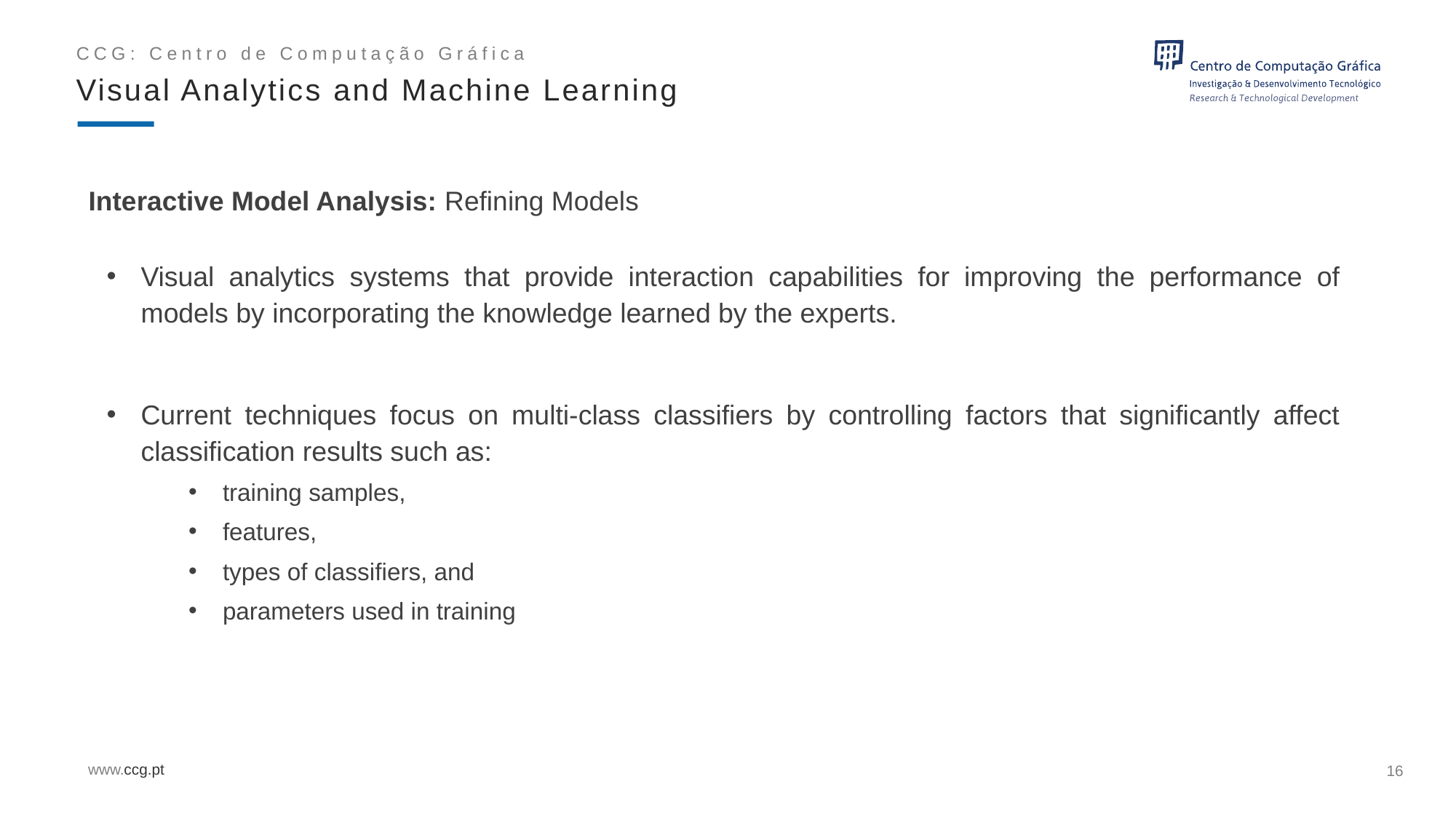

Visual Analytics and Machine Learning
# Interactive Model Analysis: Refining Models
Visual analytics systems that provide interaction capabilities for improving the performance of models by incorporating the knowledge learned by the experts.

Current techniques focus on multi-class classifiers by controlling factors that significantly affect classification results such as:
training samples,
features,
types of classifiers, and
parameters used in training
16